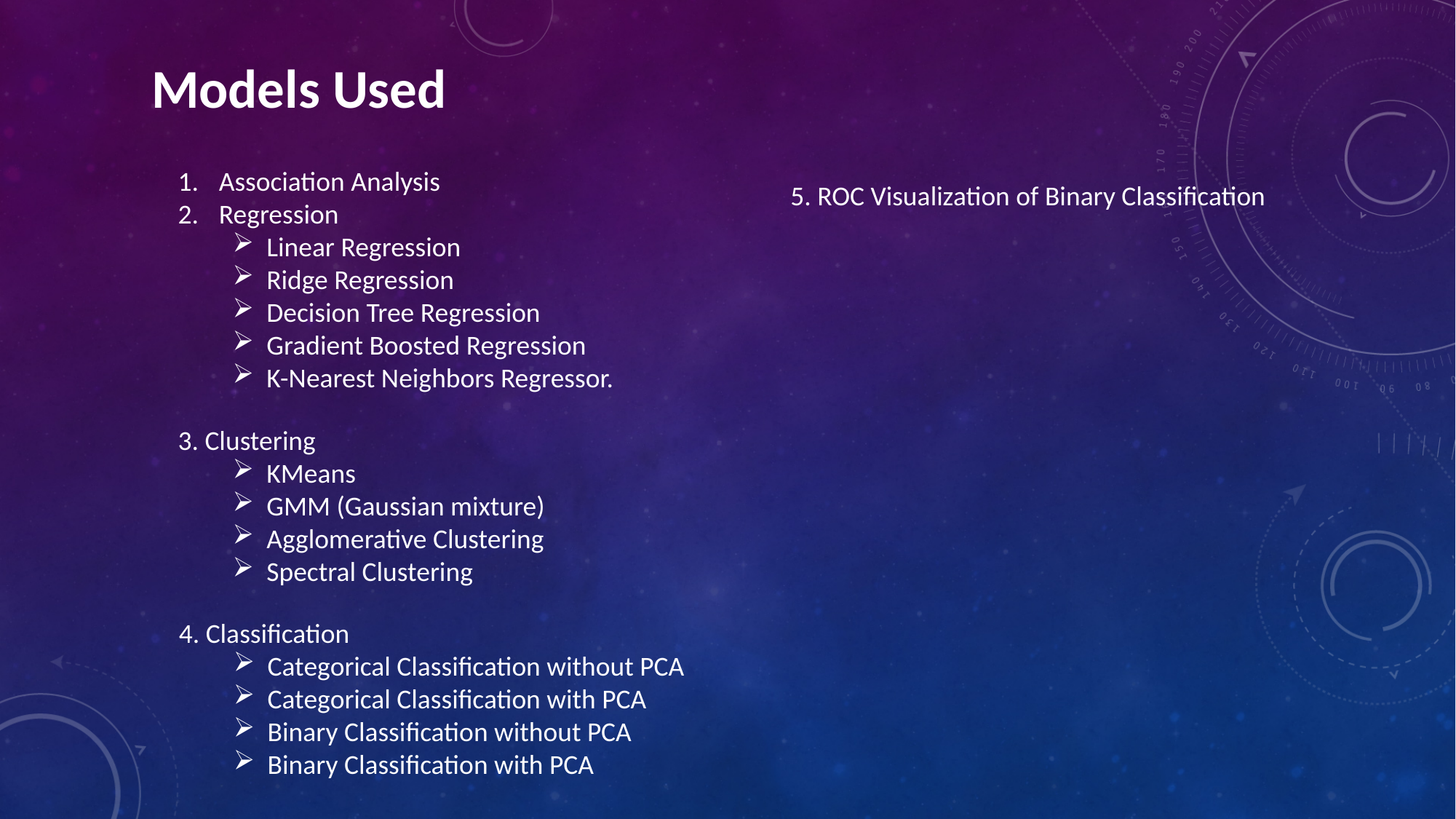

Models Used
Association Analysis
Regression
Linear Regression
Ridge Regression
Decision Tree Regression
Gradient Boosted Regression
K-Nearest Neighbors Regressor.
5. ROC Visualization of Binary Classification
3. Clustering
KMeans
GMM (Gaussian mixture)
Agglomerative Clustering
Spectral Clustering
4. Classification
Categorical Classification without PCA
Categorical Classification with PCA
Binary Classification without PCA
Binary Classification with PCA